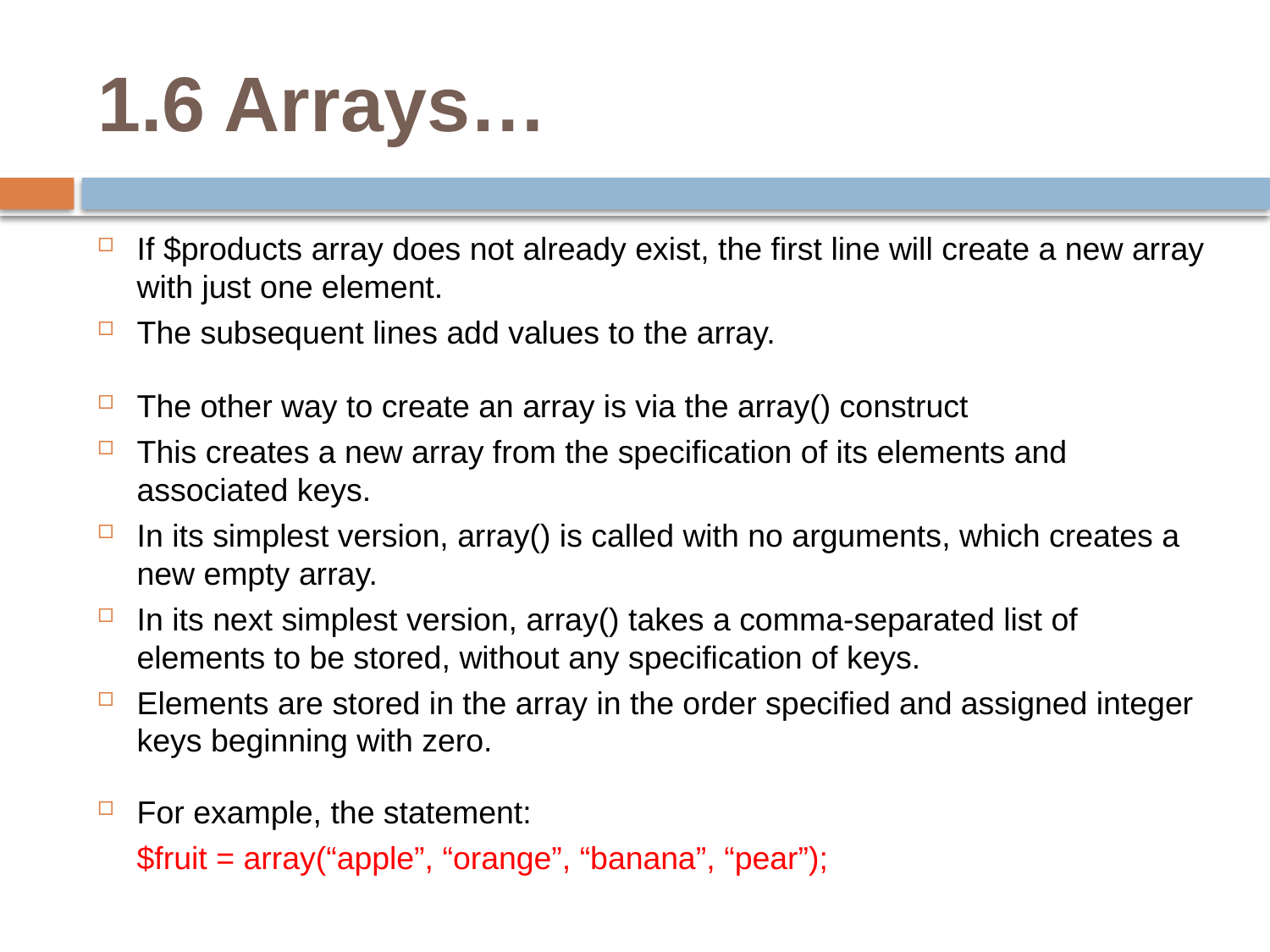

# 1.6 Arrays…
If $products array does not already exist, the first line will create a new array with just one element.
The subsequent lines add values to the array.

The other way to create an array is via the array() construct
This creates a new array from the specification of its elements and associated keys.
In its simplest version, array() is called with no arguments, which creates a new empty array.
In its next simplest version, array() takes a comma-separated list of elements to be stored, without any specification of keys.
Elements are stored in the array in the order specified and assigned integer keys beginning with zero.

For example, the statement:
	$fruit = array(“apple”, “orange”, “banana”, “pear”);